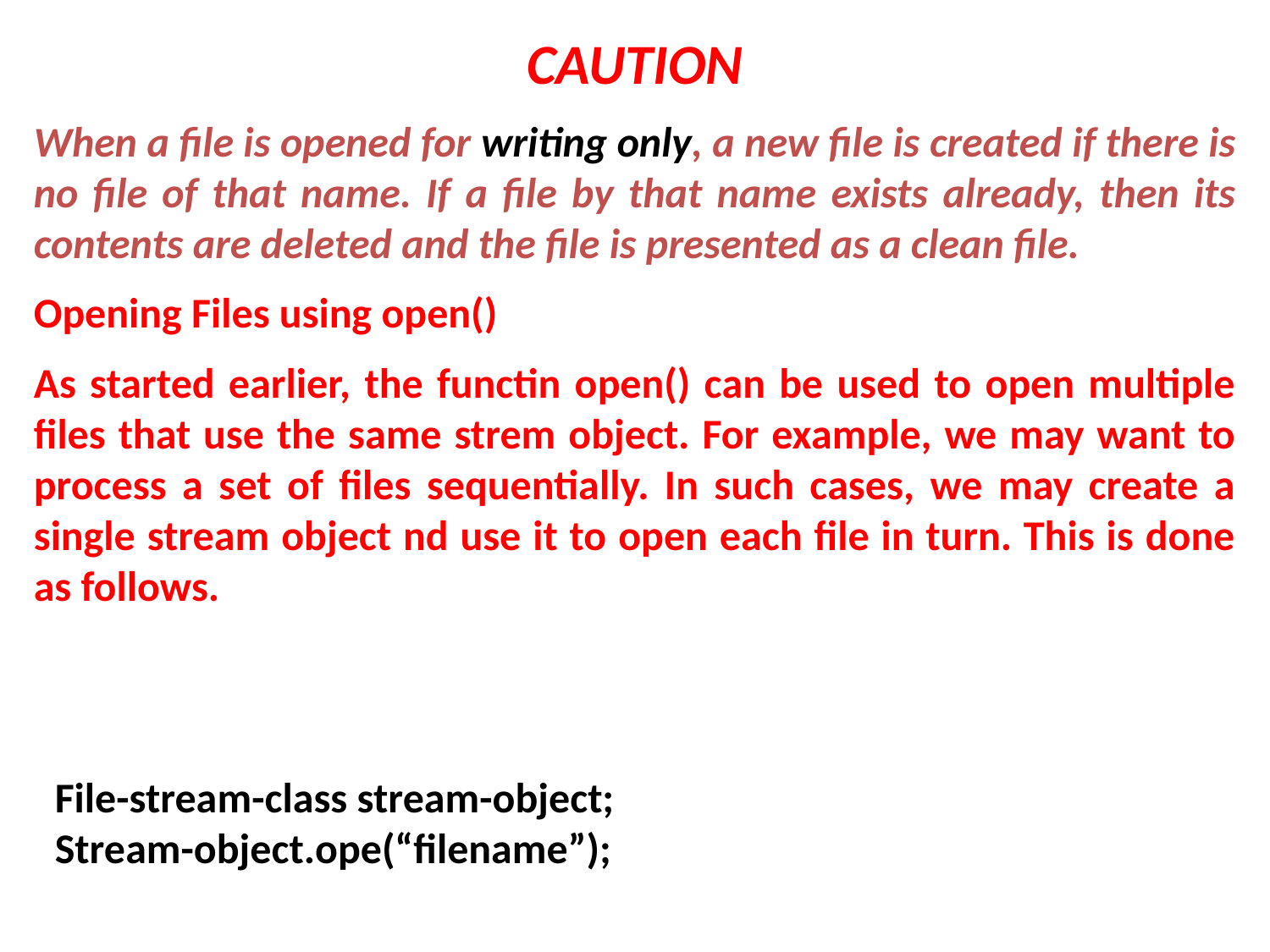

CAUTION
When a file is opened for writing only, a new file is created if there is no file of that name. If a file by that name exists already, then its contents are deleted and the file is presented as a clean file.
Opening Files using open()
As started earlier, the functin open() can be used to open multiple files that use the same strem object. For example, we may want to process a set of files sequentially. In such cases, we may create a single stream object nd use it to open each file in turn. This is done as follows.
File-stream-class stream-object;
Stream-object.ope(“filename”);